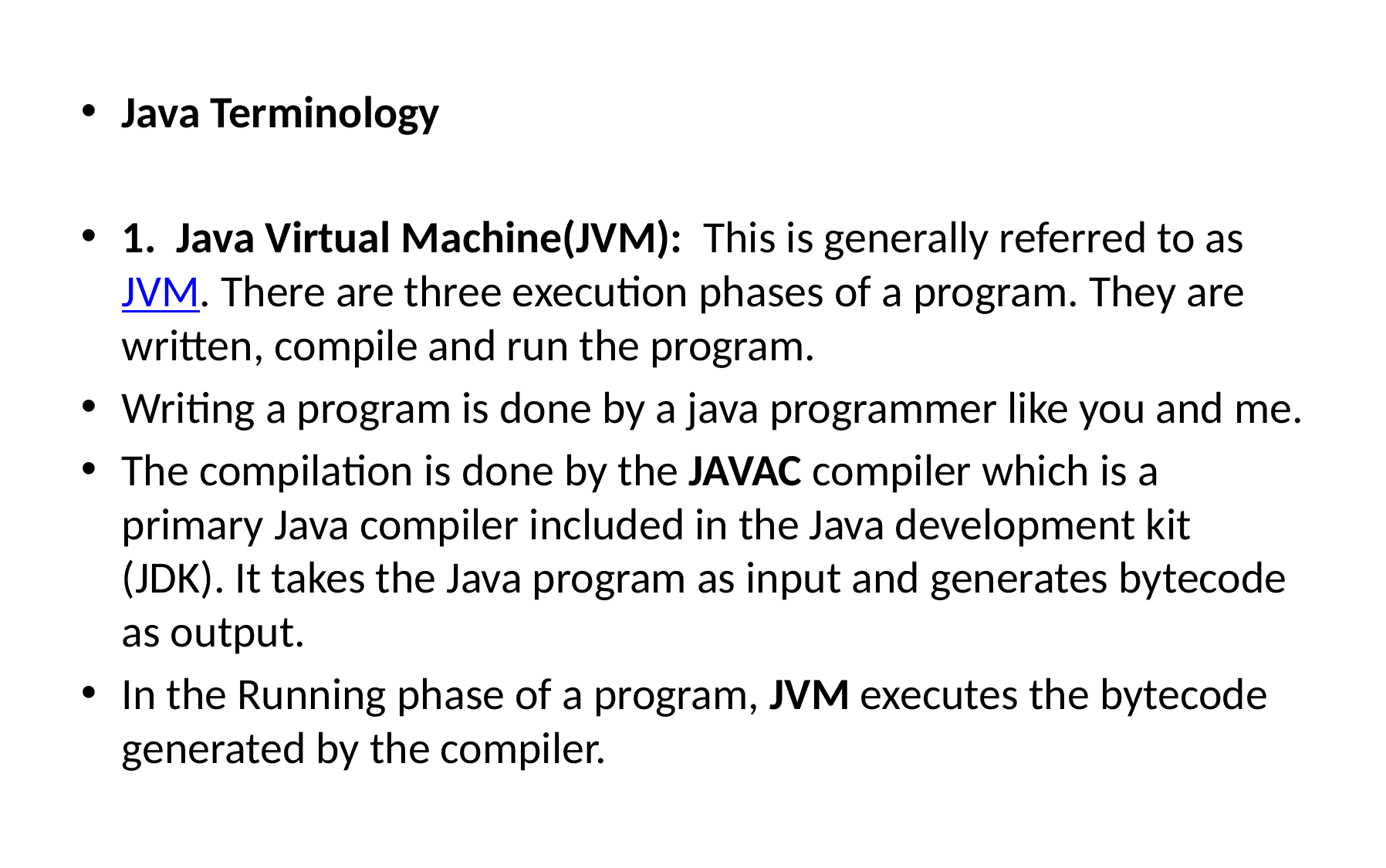

Java Terminology

1.  Java Virtual Machine(JVM):  This is generally referred to as JVM. There are three execution phases of a program. They are written, compile and run the program.
Writing a program is done by a java programmer like you and me.
The compilation is done by the JAVAC compiler which is a primary Java compiler included in the Java development kit (JDK). It takes the Java program as input and generates bytecode as output.
In the Running phase of a program, JVM executes the bytecode generated by the compiler.